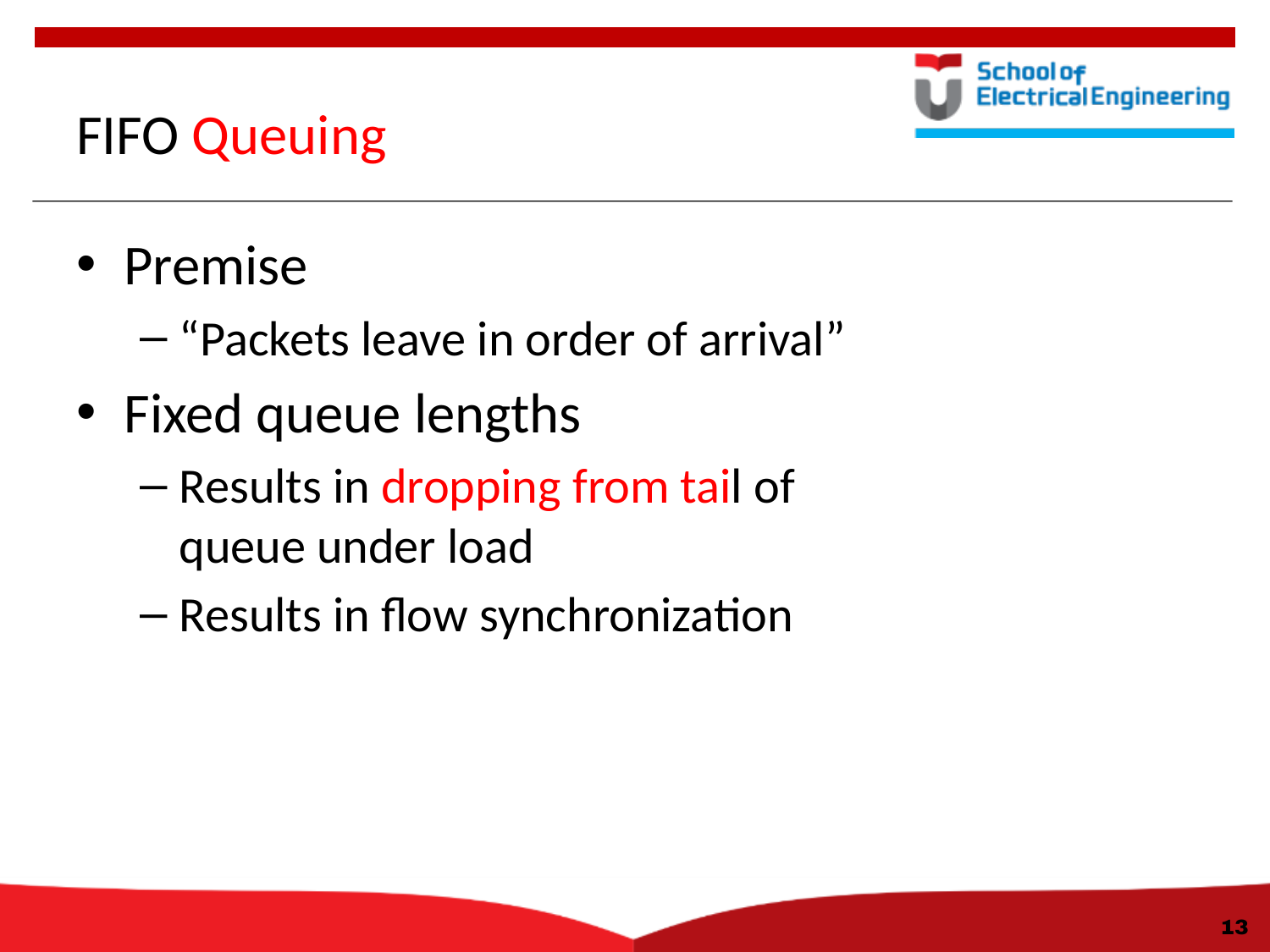

# FIFO Queuing
Premise
“Packets leave in order of arrival”
Fixed queue lengths
Results in dropping from tail of
queue under load
Results in flow synchronization
13